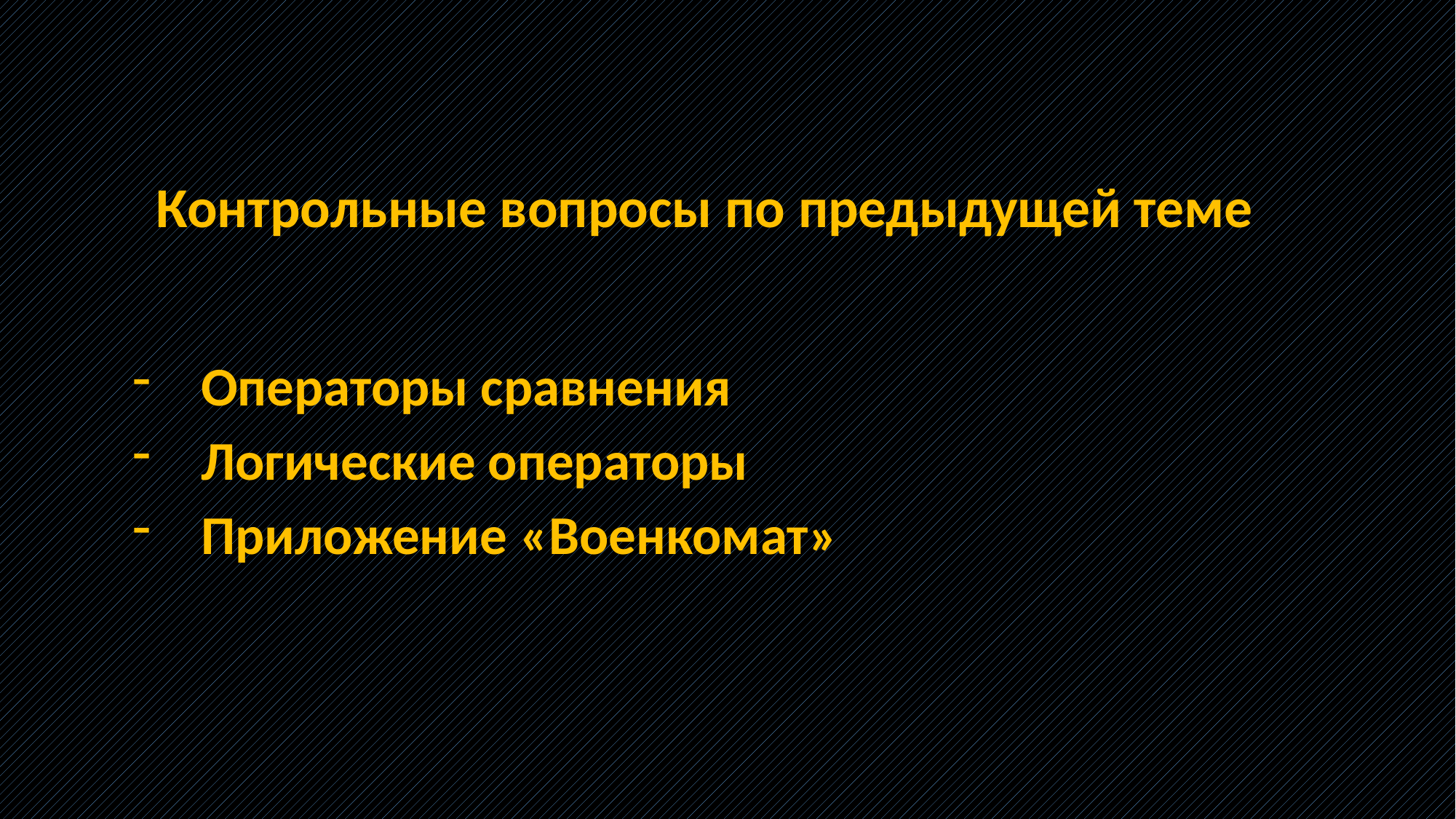

# Контрольные вопросы по предыдущей теме
Операторы сравнения
Логические операторы
Приложение «Военкомат»